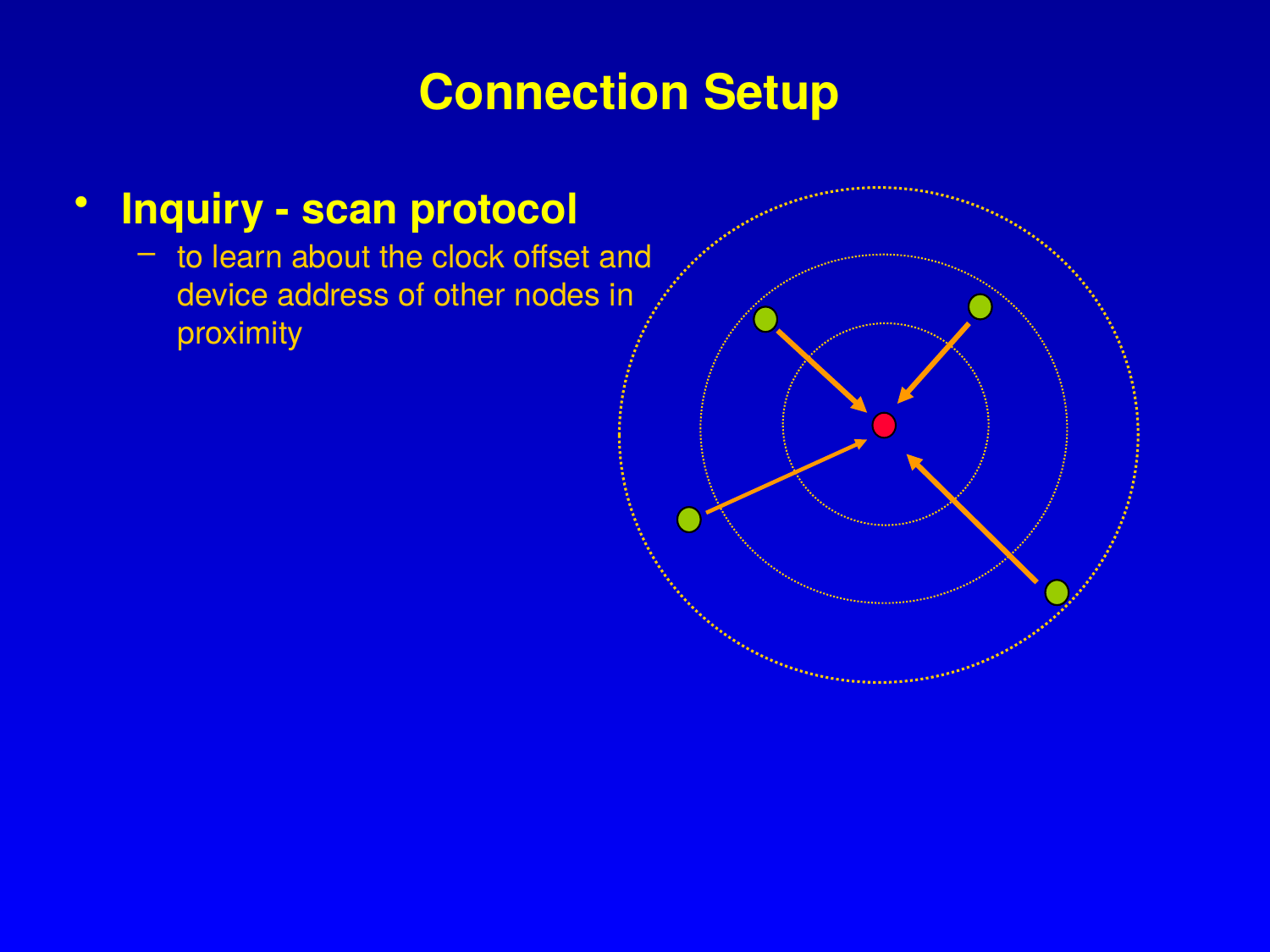

# Connection Setup
Inquiry - scan protocol
to learn about the clock offset and device address of other nodes in proximity